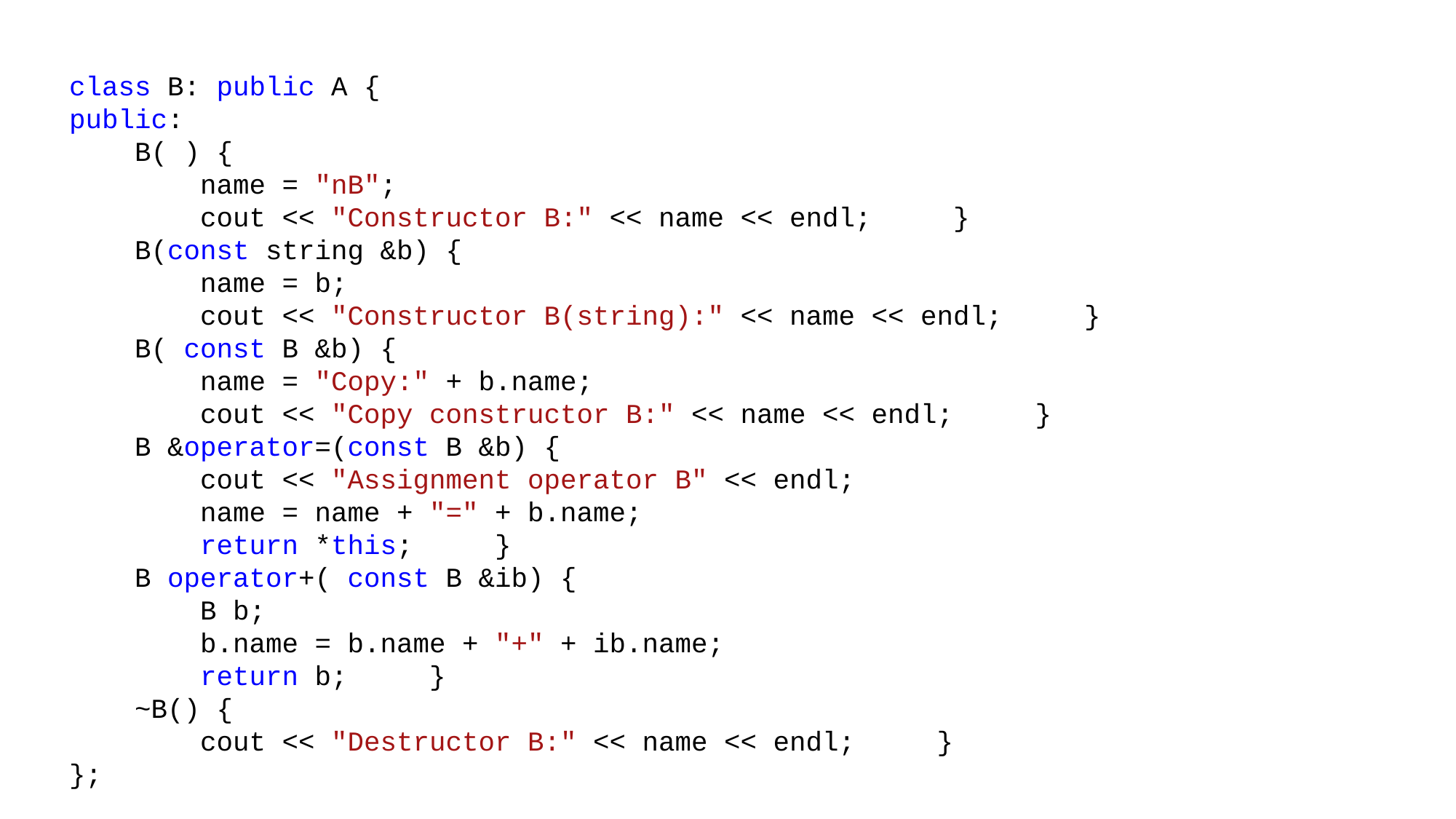

class B: public A {
public:
    B( ) {
        name = "nB";
        cout << "Constructor B:" << name << endl;     }
    B(const string &b) {
        name = b;
        cout << "Constructor B(string):" << name << endl;     }
    B( const B &b) {
        name = "Copy:" + b.name;
        cout << "Copy constructor B:" << name << endl;     }
    B &operator=(const B &b) {
        cout << "Assignment operator B" << endl;
        name = name + "=" + b.name;
        return *this;     }
    B operator+( const B &ib) {
        B b;
        b.name = b.name + "+" + ib.name;
        return b;     }
    ~B() {
        cout << "Destructor B:" << name << endl;     }
};